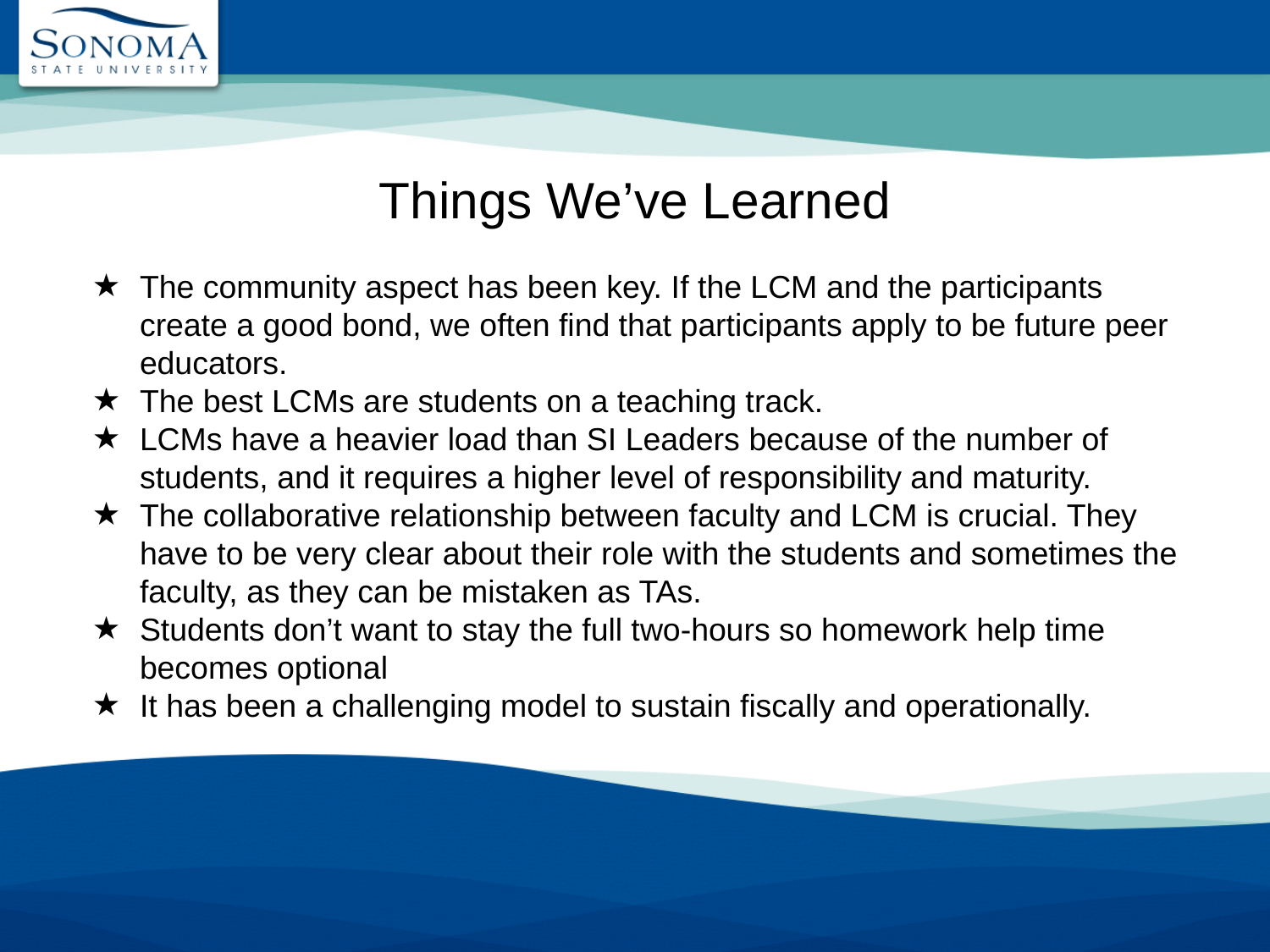

# Things We’ve Learned
The community aspect has been key. If the LCM and the participants create a good bond, we often find that participants apply to be future peer educators.
The best LCMs are students on a teaching track.
LCMs have a heavier load than SI Leaders because of the number of students, and it requires a higher level of responsibility and maturity.
The collaborative relationship between faculty and LCM is crucial. They have to be very clear about their role with the students and sometimes the faculty, as they can be mistaken as TAs.
Students don’t want to stay the full two-hours so homework help time becomes optional
It has been a challenging model to sustain fiscally and operationally.